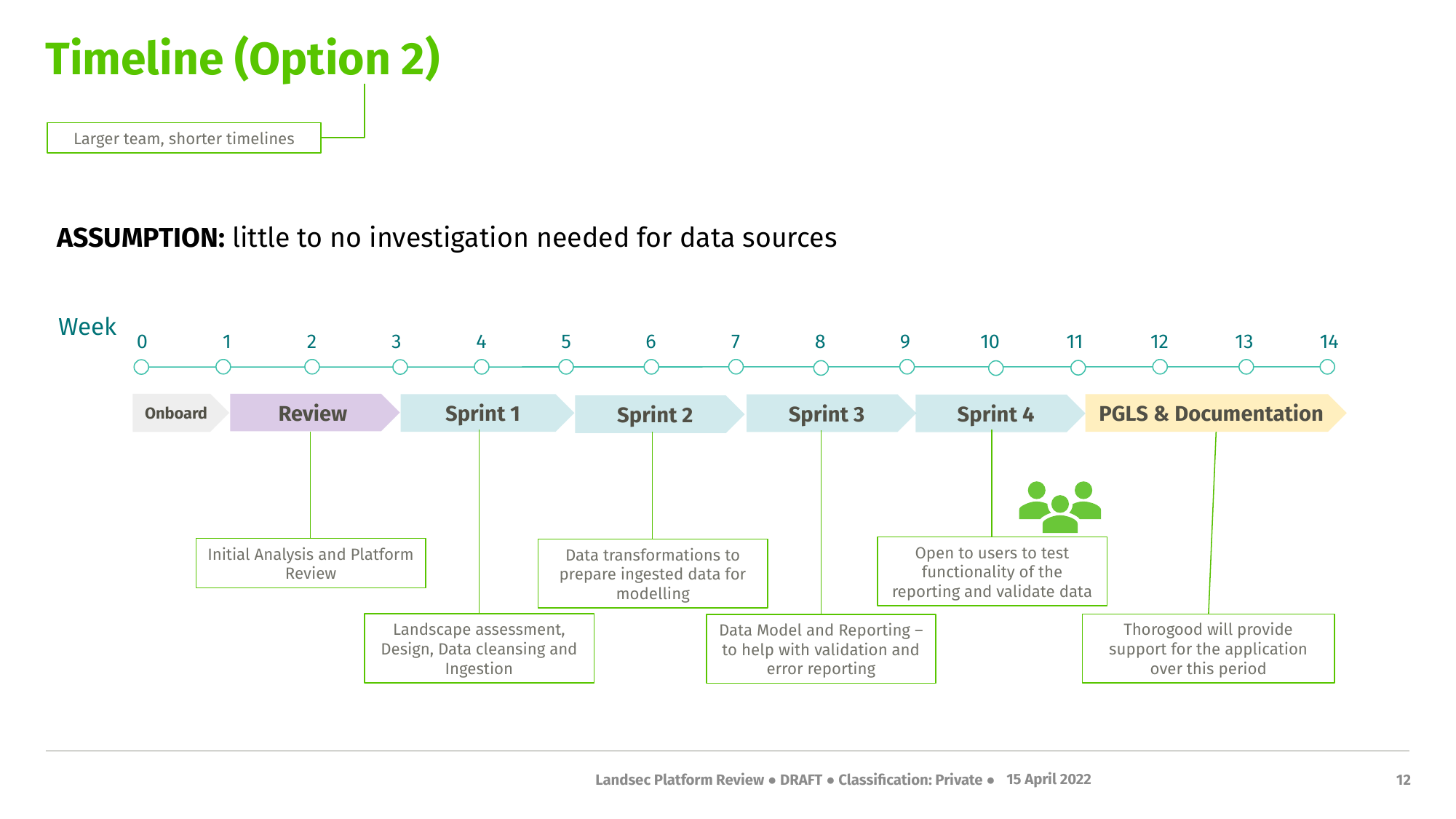

# Timeline (Option 2)
Larger team, shorter timelines
ASSUMPTION: little to no investigation needed for data sources
Week
| 0 | 1 | 2 | 3 | 4 | 5 | 6 | 7 | 8 | 9 | 10 | 11 | 12 | 13 | 14 |
| --- | --- | --- | --- | --- | --- | --- | --- | --- | --- | --- | --- | --- | --- | --- |

 Review
Onboard
Sprint 1
PGLS & Documentation
Sprint 3
Sprint 4
Sprint 2

Open to users to test functionality of the reporting and validate data
Initial Analysis and Platform Review
Data transformations to prepare ingested data for modelling
Landscape assessment, Design, Data cleansing and Ingestion
Thorogood will provide support for the application over this period
Data Model and Reporting – to help with validation and error reporting
15 April 2022
Landsec Platform Review ● DRAFT ● Classification: Private ●
12